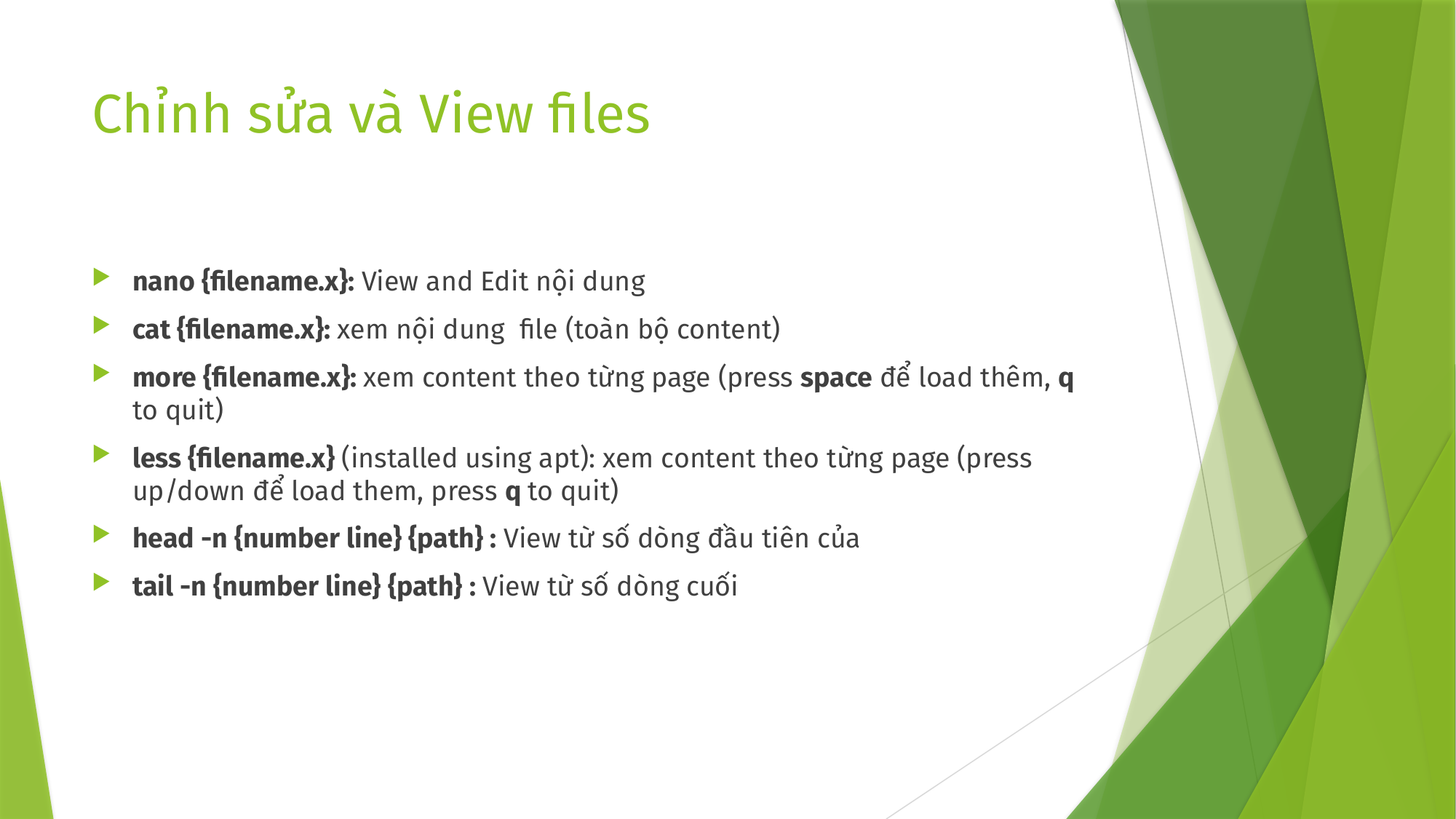

# Chỉnh sửa và View files
nano {filename.x}: View and Edit nội dung
cat {filename.x}: xem nội dung  file (toàn bộ content)
more {filename.x}: xem content theo từng page (press space để load thêm, q to quit)
less {filename.x} (installed using apt): xem content theo từng page (press up/down để load them, press q to quit)
head -n {number line} {path} : View từ số dòng đầu tiên của
tail -n {number line} {path} : View từ số dòng cuối